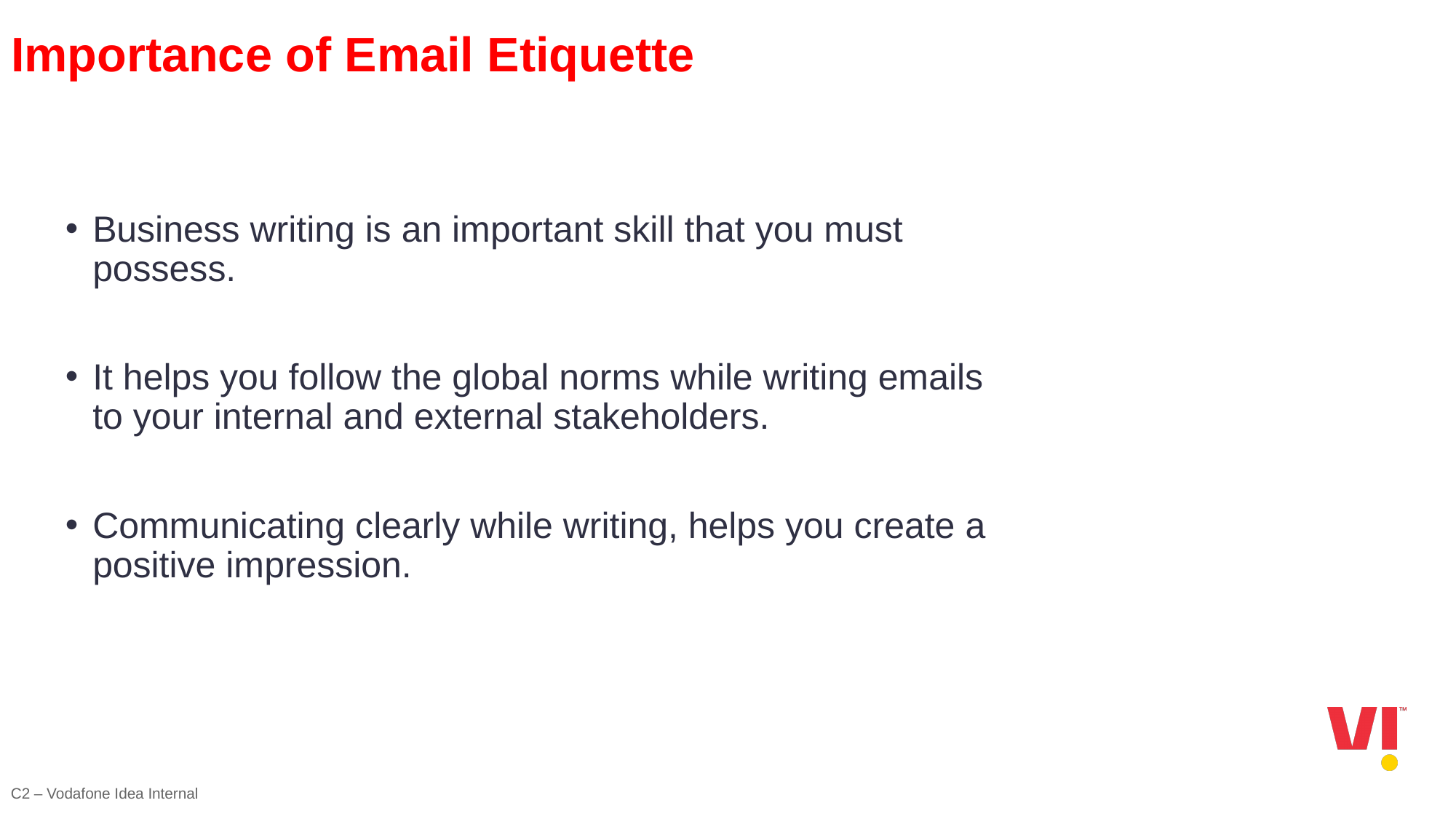

Importance of Email Etiquette

Business writing is an important skill that you must possess.

It helps you follow the global norms while writing emails to your internal and external stakeholders.

Communicating clearly while writing, helps you create a positive impression.